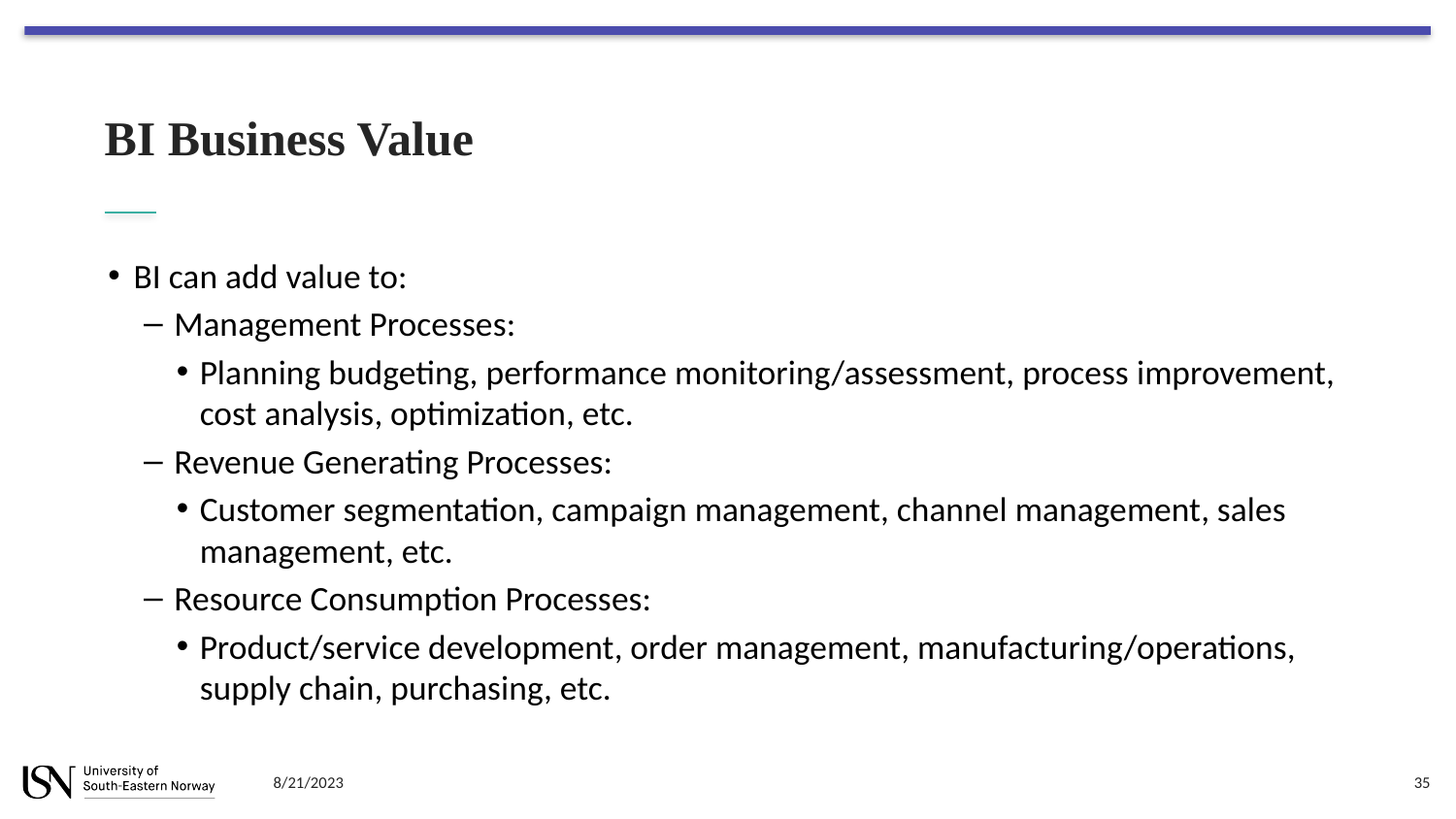

# BI Business Value
BI can add value to:
Management Processes:
Planning budgeting, performance monitoring/assessment, process improvement, cost analysis, optimization, etc.
Revenue Generating Processes:
Customer segmentation, campaign management, channel management, sales management, etc.
Resource Consumption Processes:
Product/service development, order management, manufacturing/operations, supply chain, purchasing, etc.
8/21/2023
35